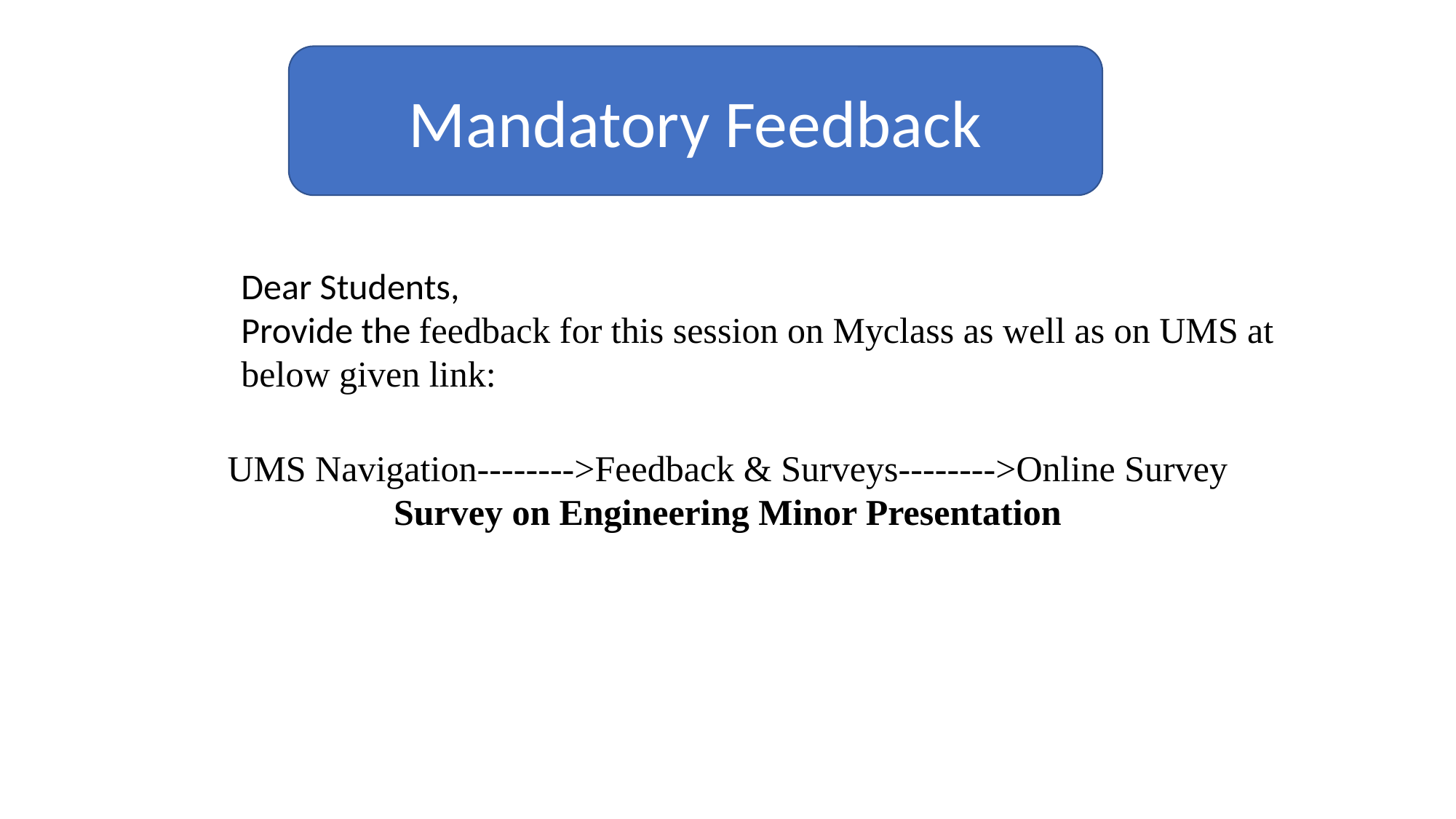

Mandatory Feedback
Dear Students,
Provide the feedback for this session on Myclass as well as on UMS at below given link:

UMS Navigation-------->Feedback & Surveys-------->Online Survey
Survey on Engineering Minor Presentation